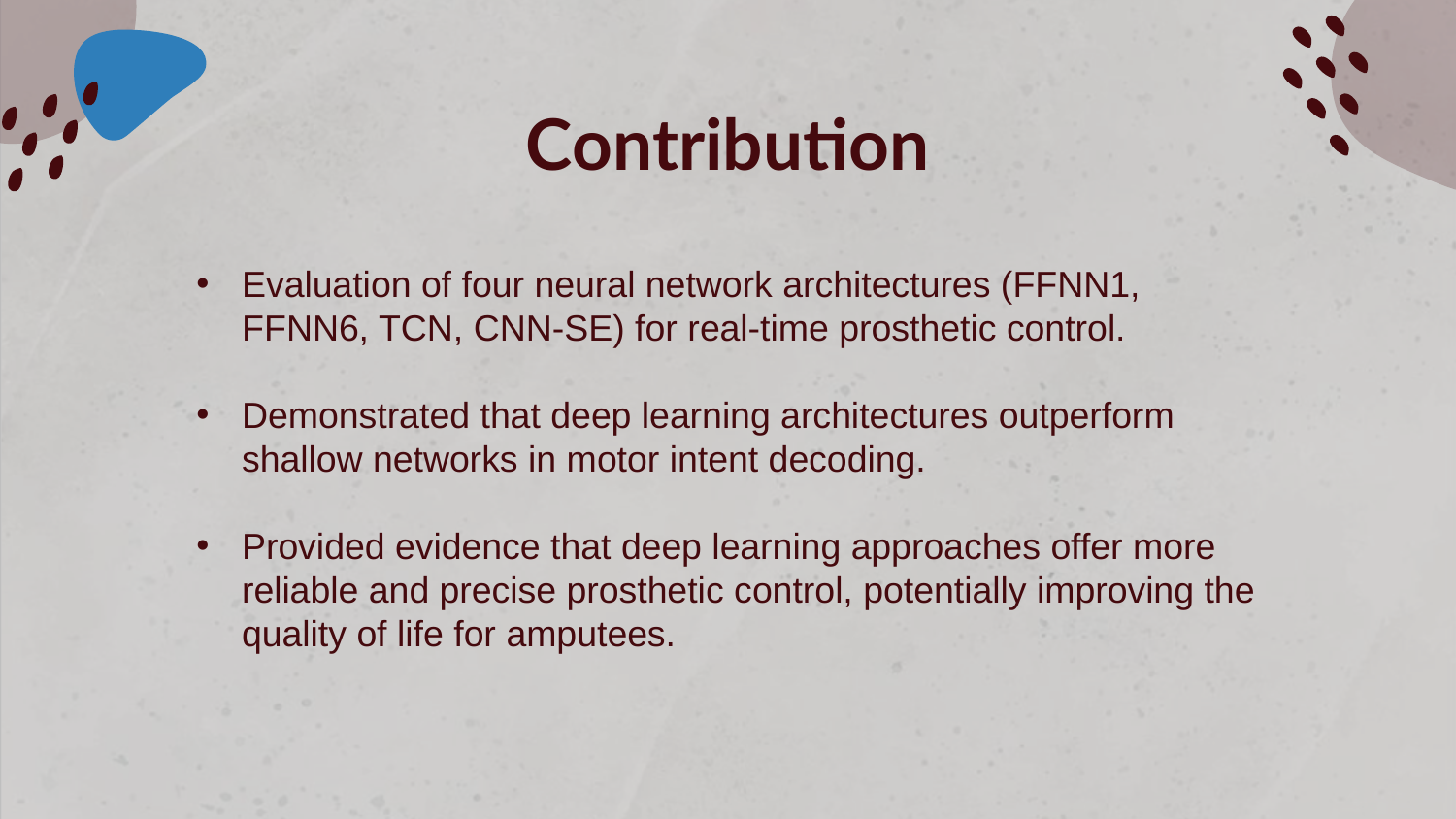

# Contribution
Evaluation of four neural network architectures (FFNN1, FFNN6, TCN, CNN-SE) for real-time prosthetic control.

Demonstrated that deep learning architectures outperform shallow networks in motor intent decoding.

Provided evidence that deep learning approaches offer more reliable and precise prosthetic control, potentially improving the quality of life for amputees.